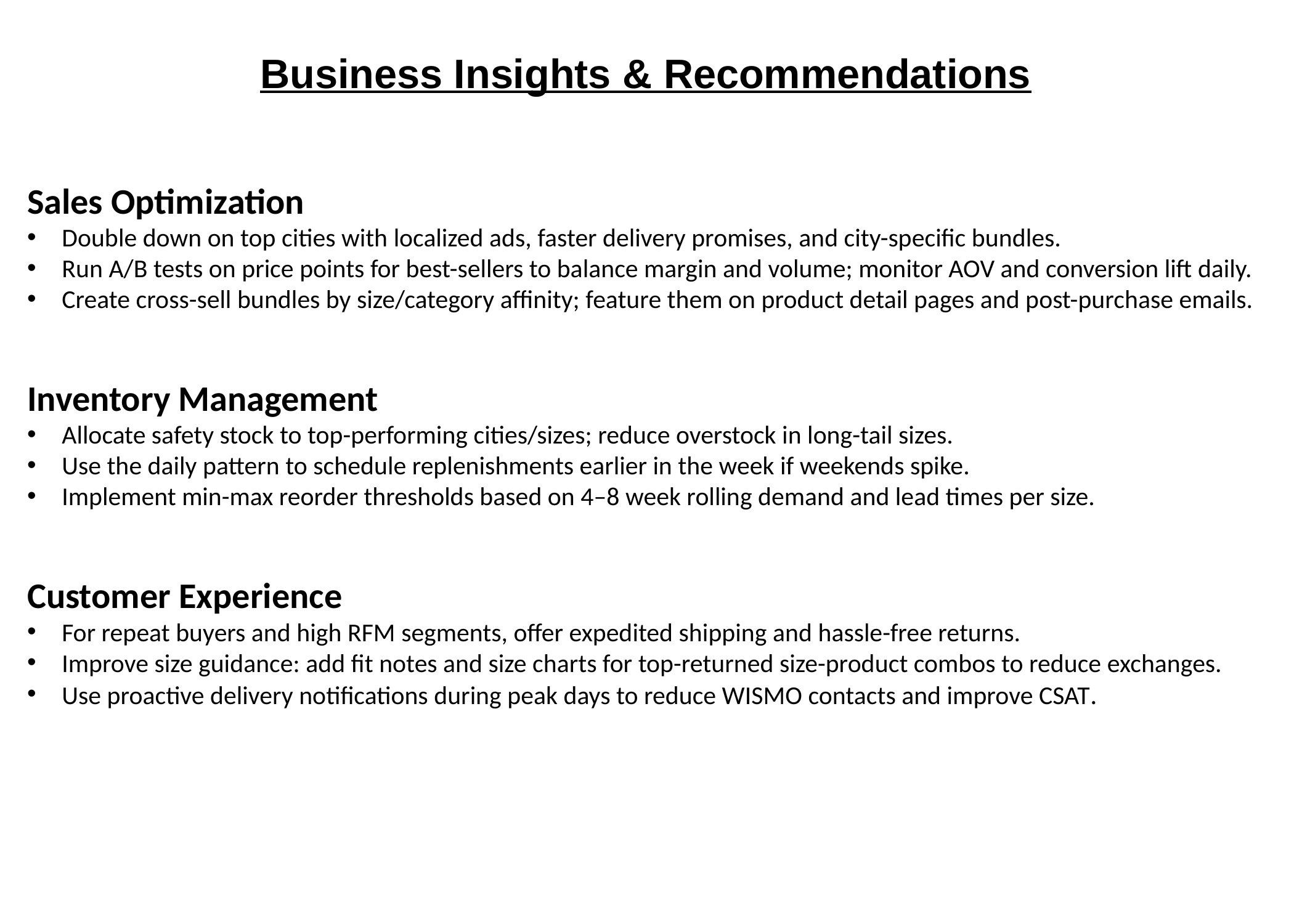

Business Insights & Recommendations

Sales Optimization
Double down on top cities with localized ads, faster delivery promises, and city-specific bundles.
Run A/B tests on price points for best-sellers to balance margin and volume; monitor AOV and conversion lift daily.
Create cross-sell bundles by size/category affinity; feature them on product detail pages and post-purchase emails.

Inventory Management
Allocate safety stock to top-performing cities/sizes; reduce overstock in long-tail sizes.
Use the daily pattern to schedule replenishments earlier in the week if weekends spike.
Implement min-max reorder thresholds based on 4–8 week rolling demand and lead times per size.

Customer Experience
For repeat buyers and high RFM segments, offer expedited shipping and hassle-free returns.
Improve size guidance: add fit notes and size charts for top-returned size-product combos to reduce exchanges.
Use proactive delivery notifications during peak days to reduce WISMO contacts and improve CSAT.